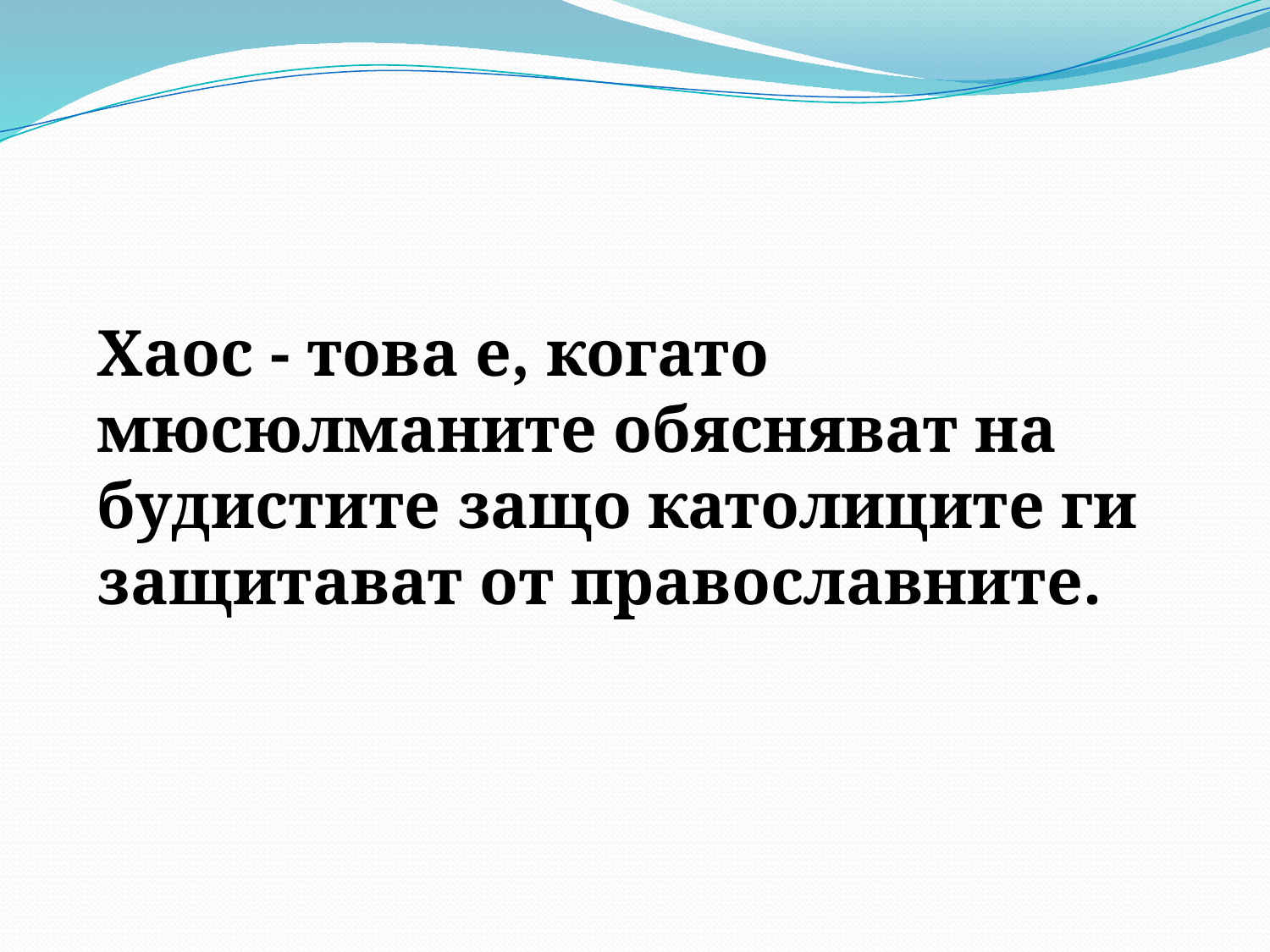

Хаос - това е, когато мюсюлманите обясняват на будистите защо католиците ги защитават от православните.